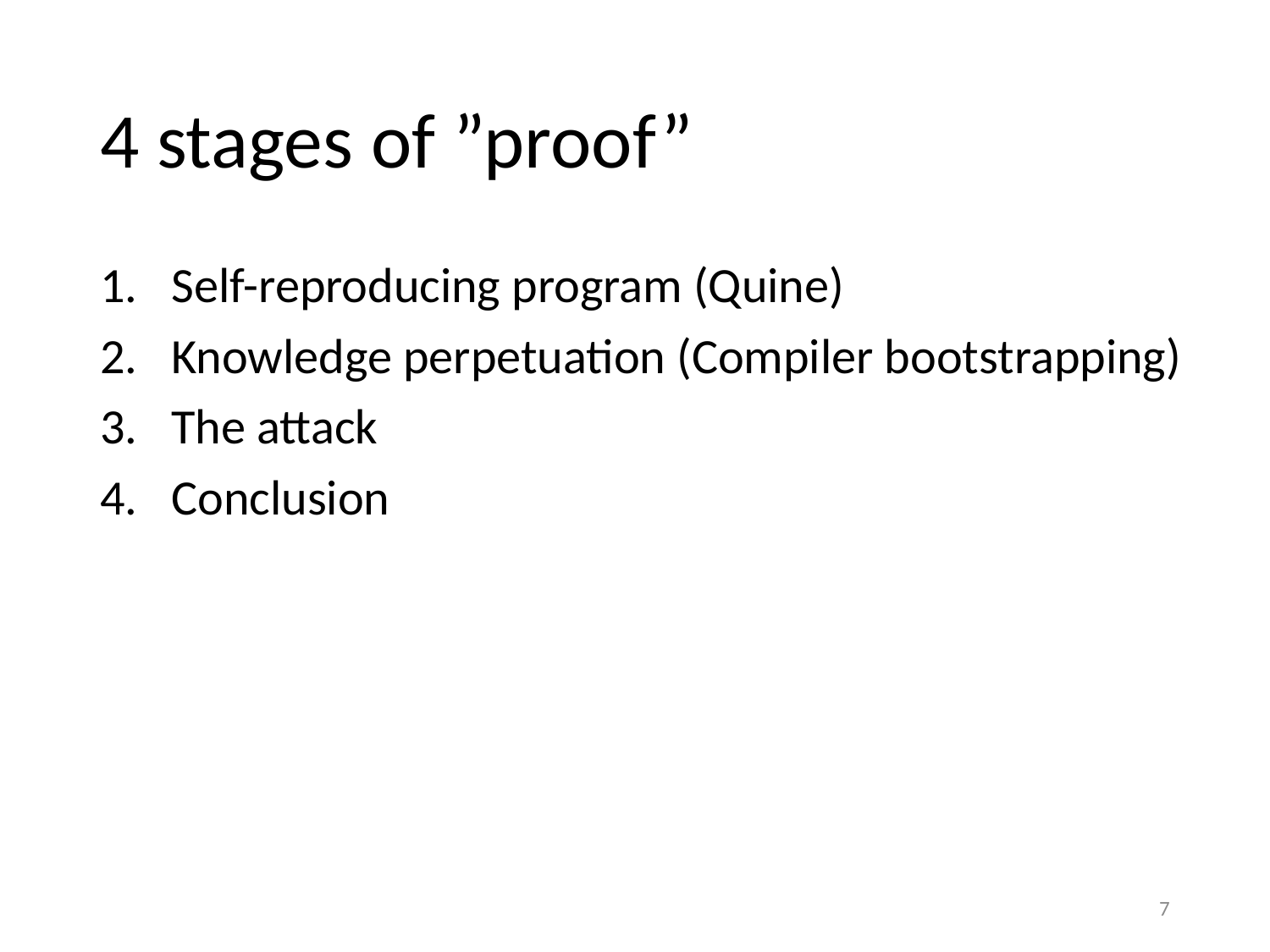

# 4 stages of ”proof”
Self-reproducing program (Quine)
Knowledge perpetuation (Compiler bootstrapping)
The attack
Conclusion
7